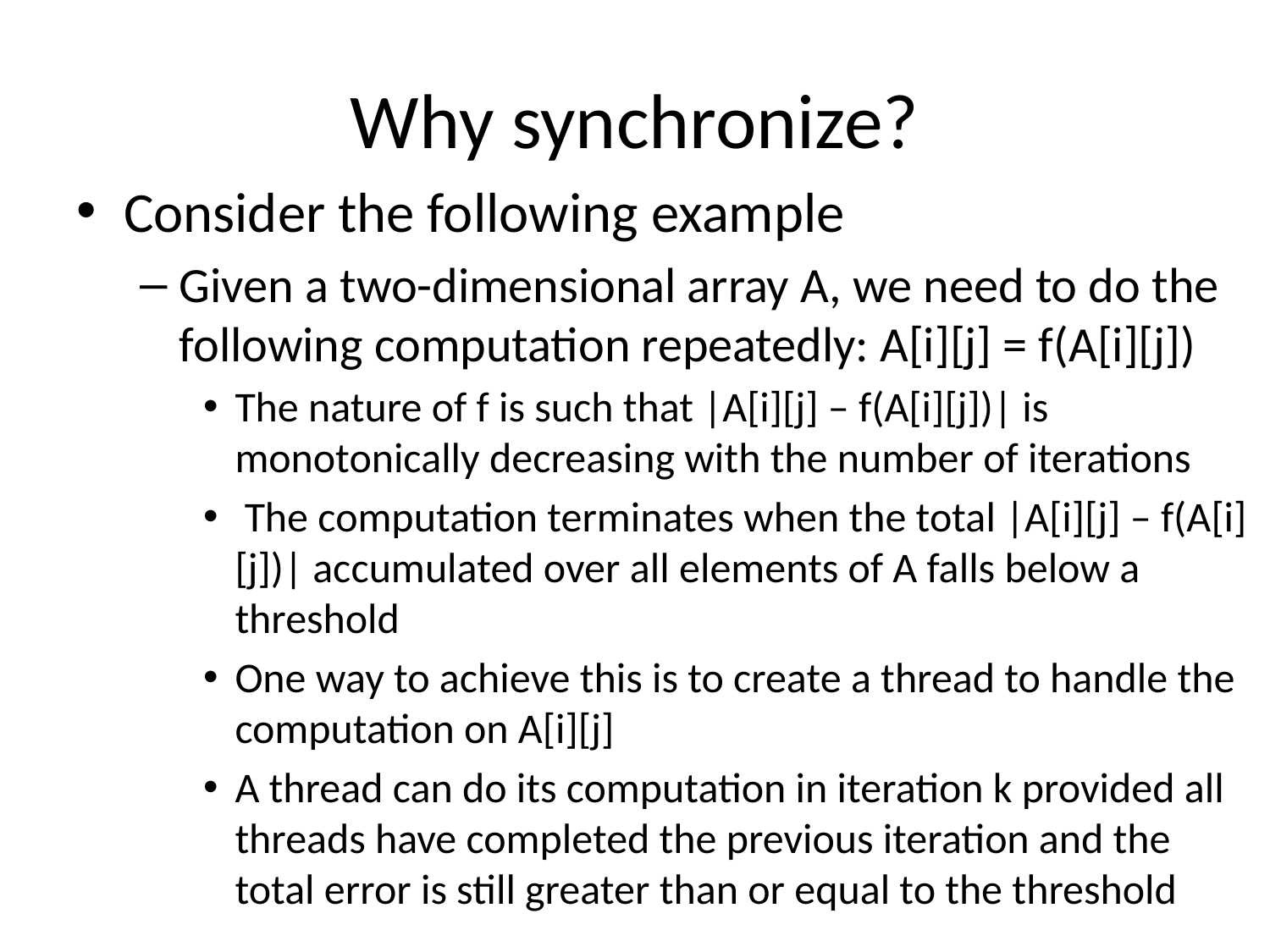

# Why synchronize?
Consider the following example
Given a two-dimensional array A, we need to do the following computation repeatedly: A[i][j] = f(A[i][j])
The nature of f is such that |A[i][j] – f(A[i][j])| is monotonically decreasing with the number of iterations
 The computation terminates when the total |A[i][j] – f(A[i][j])| accumulated over all elements of A falls below a threshold
One way to achieve this is to create a thread to handle the computation on A[i][j]
A thread can do its computation in iteration k provided all threads have completed the previous iteration and the total error is still greater than or equal to the threshold